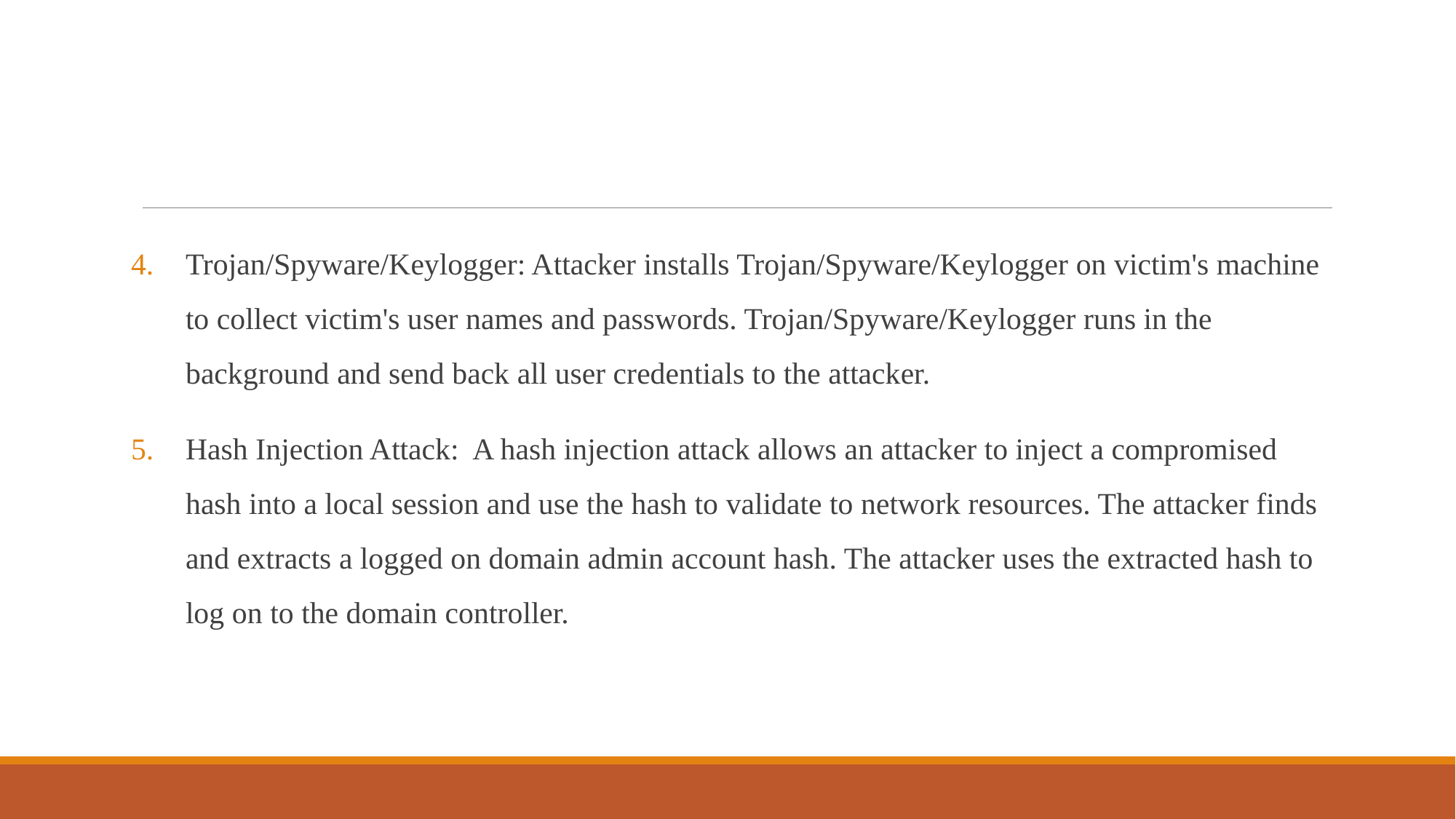

Trojan/Spyware/Keylogger: Attacker installs Trojan/Spyware/Keylogger on victim's machine to collect victim's user names and passwords. Trojan/Spyware/Keylogger runs in the background and send back all user credentials to the attacker.
Hash Injection Attack:  A hash injection attack allows an attacker to inject a compromised hash into a local session and use the hash to validate to network resources. The attacker finds and extracts a logged on domain admin account hash. The attacker uses the extracted hash to log on to the domain controller.